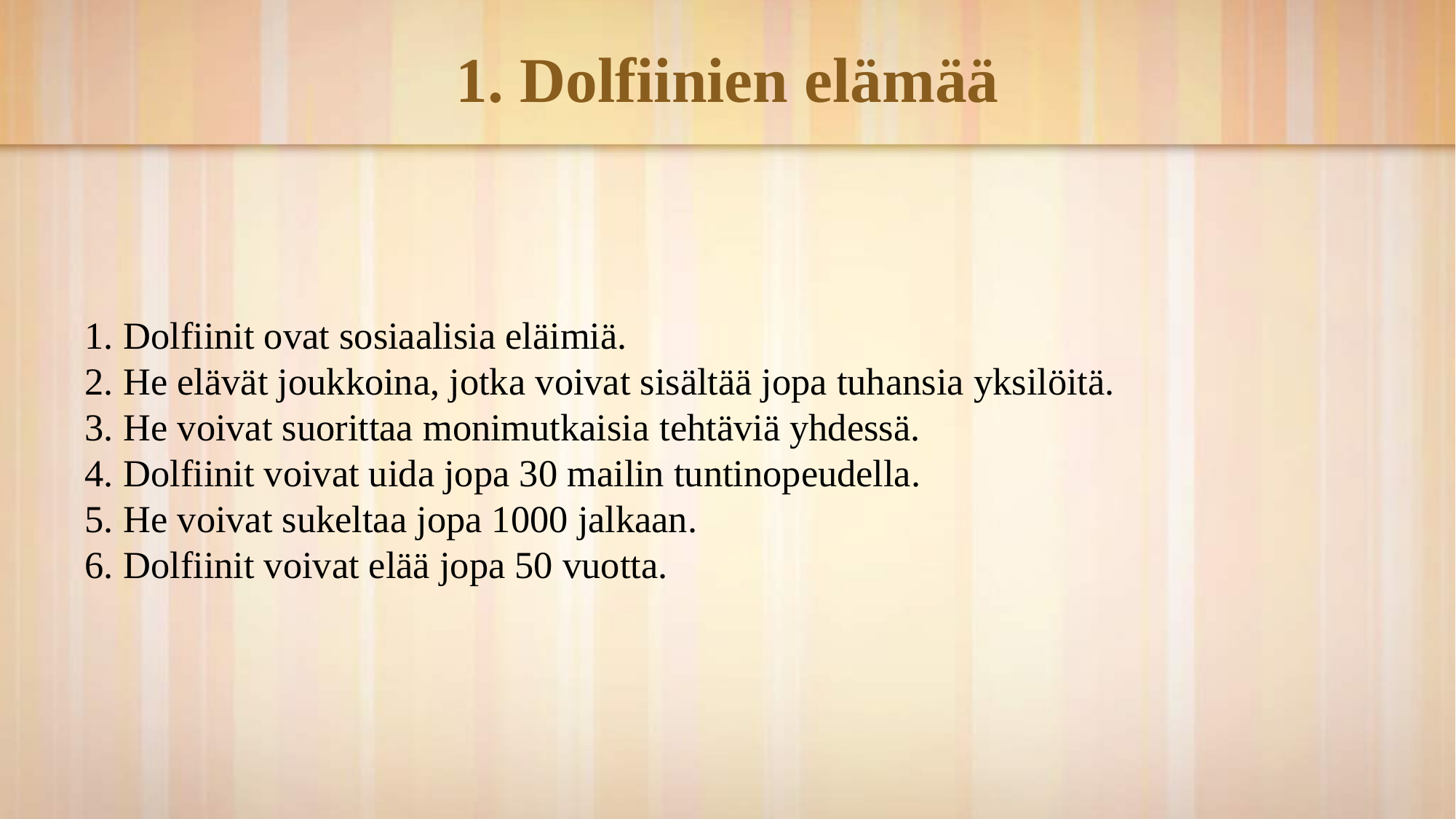

# 1. Dolfiinien elämää

1. Dolfiinit ovat sosiaalisia eläimiä.
2. He elävät joukkoina, jotka voivat sisältää jopa tuhansia yksilöitä.
3. He voivat suorittaa monimutkaisia ​​tehtäviä yhdessä.
4. Dolfiinit voivat uida jopa 30 mailin tuntinopeudella.
5. He voivat sukeltaa jopa 1000 jalkaan.
6. Dolfiinit voivat elää jopa 50 vuotta.